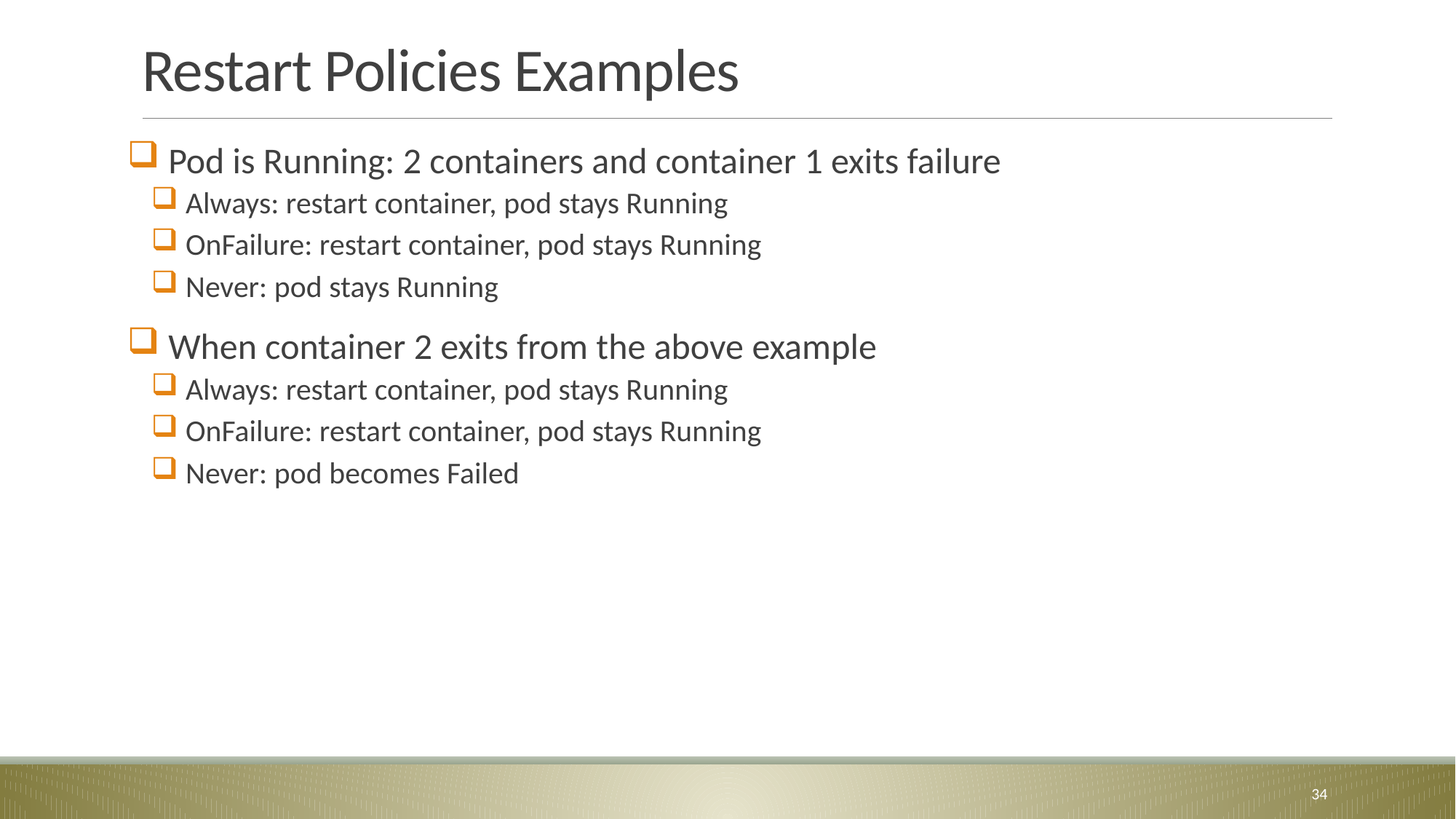

# Restart Policies Examples
 Pod is Running: 2 containers and container 1 exits failure
 Always: restart container, pod stays Running
 OnFailure: restart container, pod stays Running
 Never: pod stays Running
 When container 2 exits from the above example
 Always: restart container, pod stays Running
 OnFailure: restart container, pod stays Running
 Never: pod becomes Failed

34